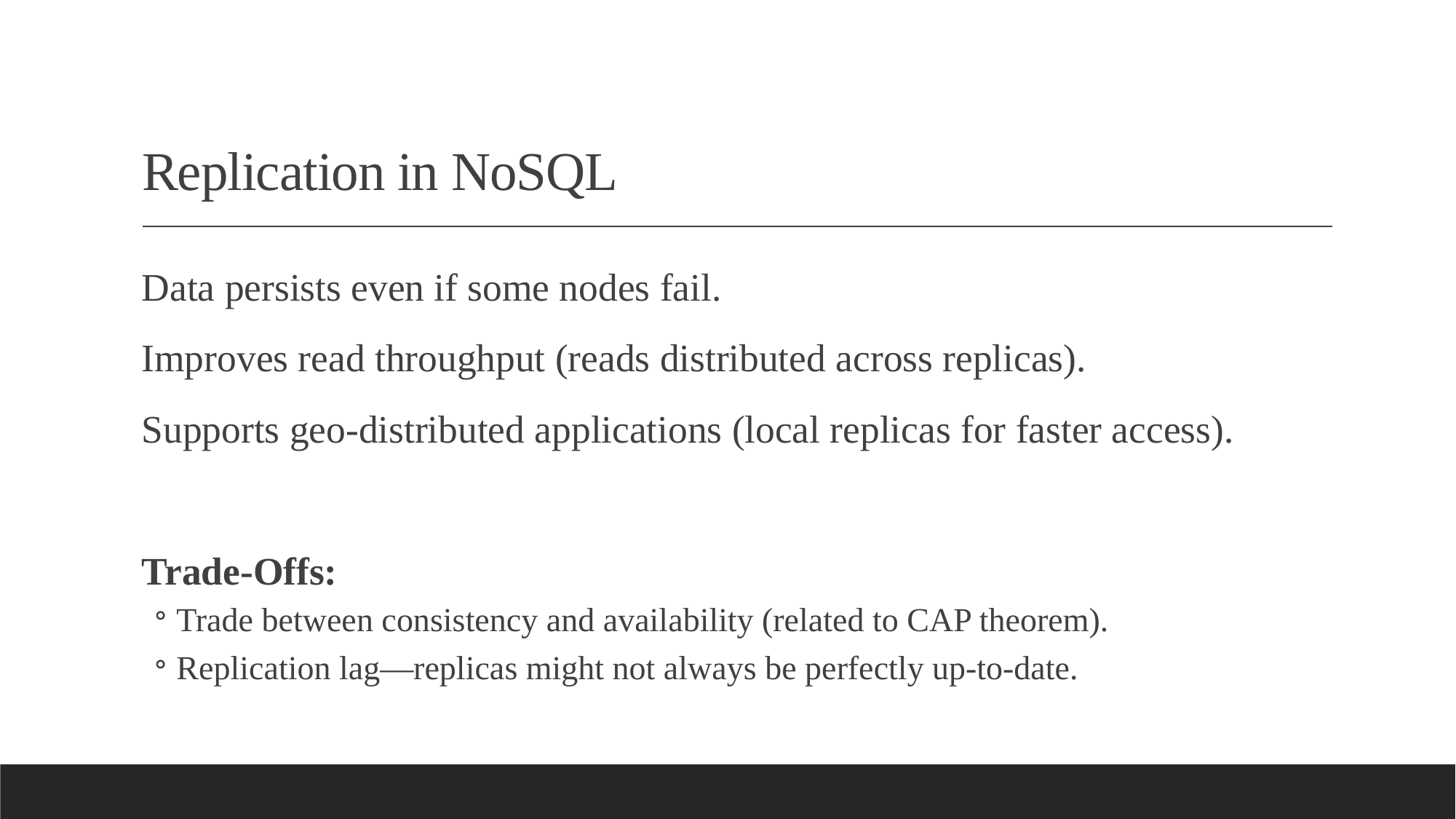

# Replication in NoSQL
Data persists even if some nodes fail.
Improves read throughput (reads distributed across replicas).
Supports geo-distributed applications (local replicas for faster access).

Trade-Offs:
Trade between consistency and availability (related to CAP theorem).
Replication lag—replicas might not always be perfectly up-to-date.